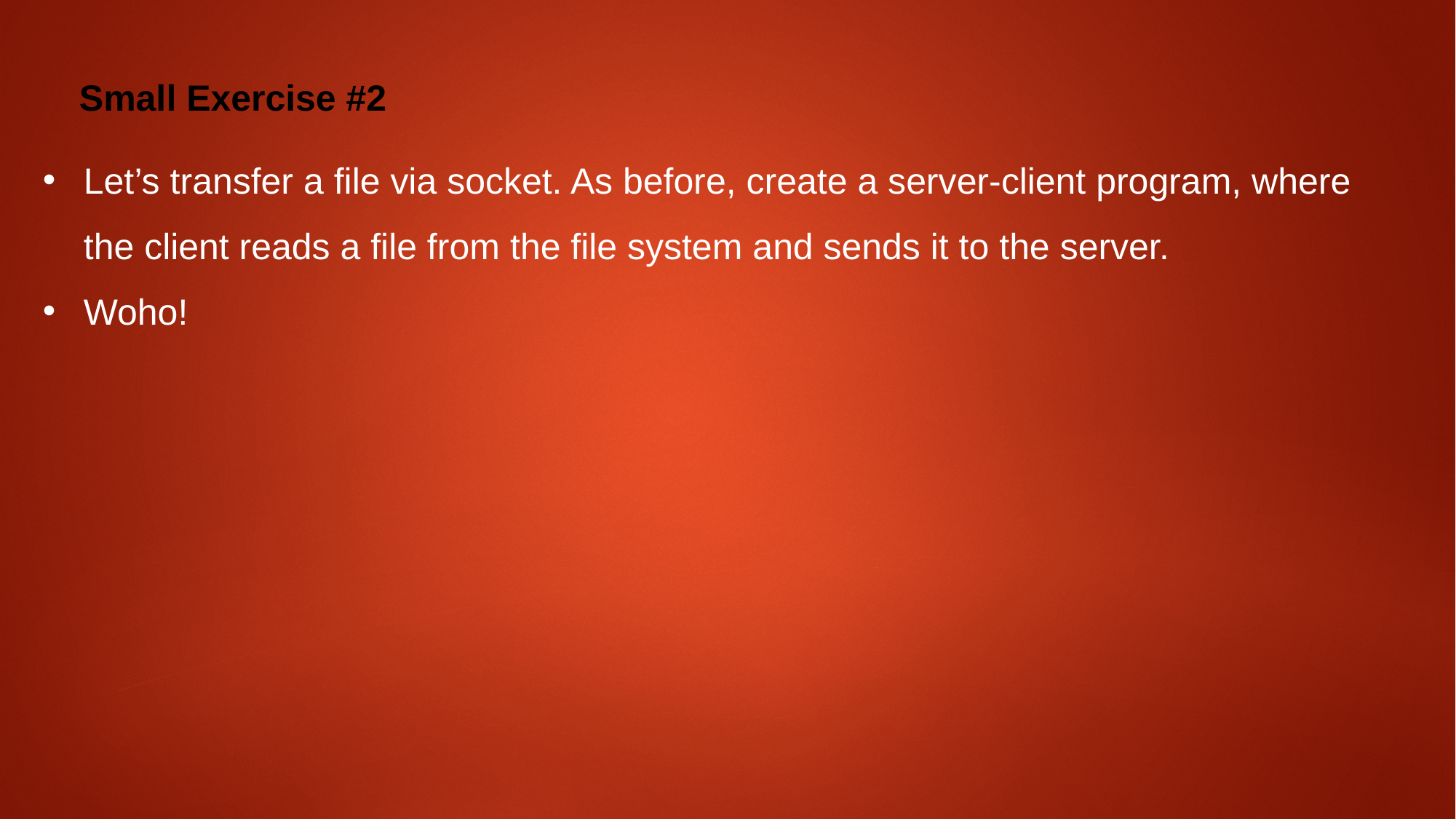

Small Exercise #2
Let’s transfer a file via socket. As before, create a server-client program, where the client reads a file from the file system and sends it to the server.
Woho!